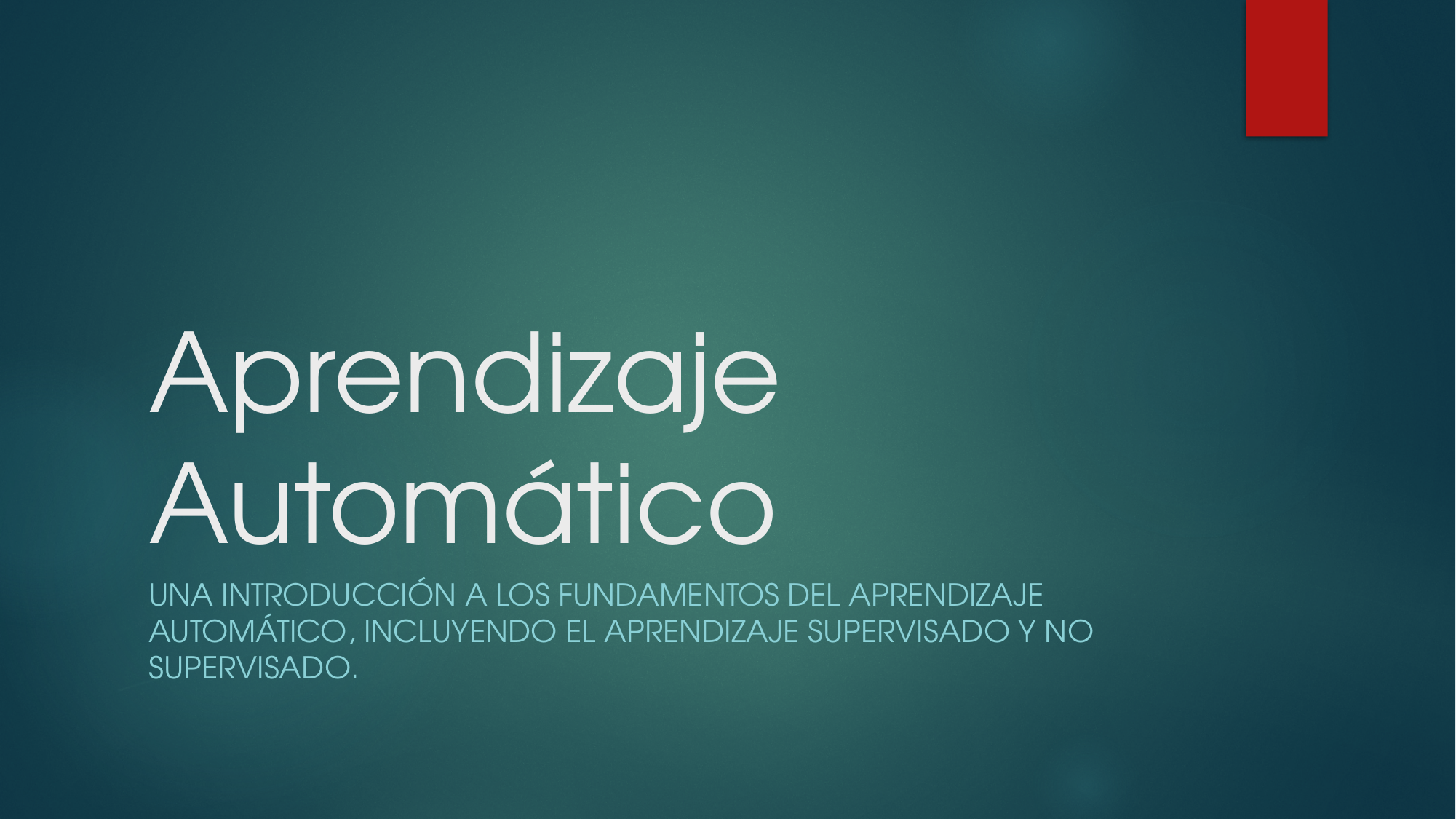

# Aprendizaje Automático
Una introducción a los fundamentos del aprendizaje automático, incluyendo el aprendizaje supervisado y no supervisado.